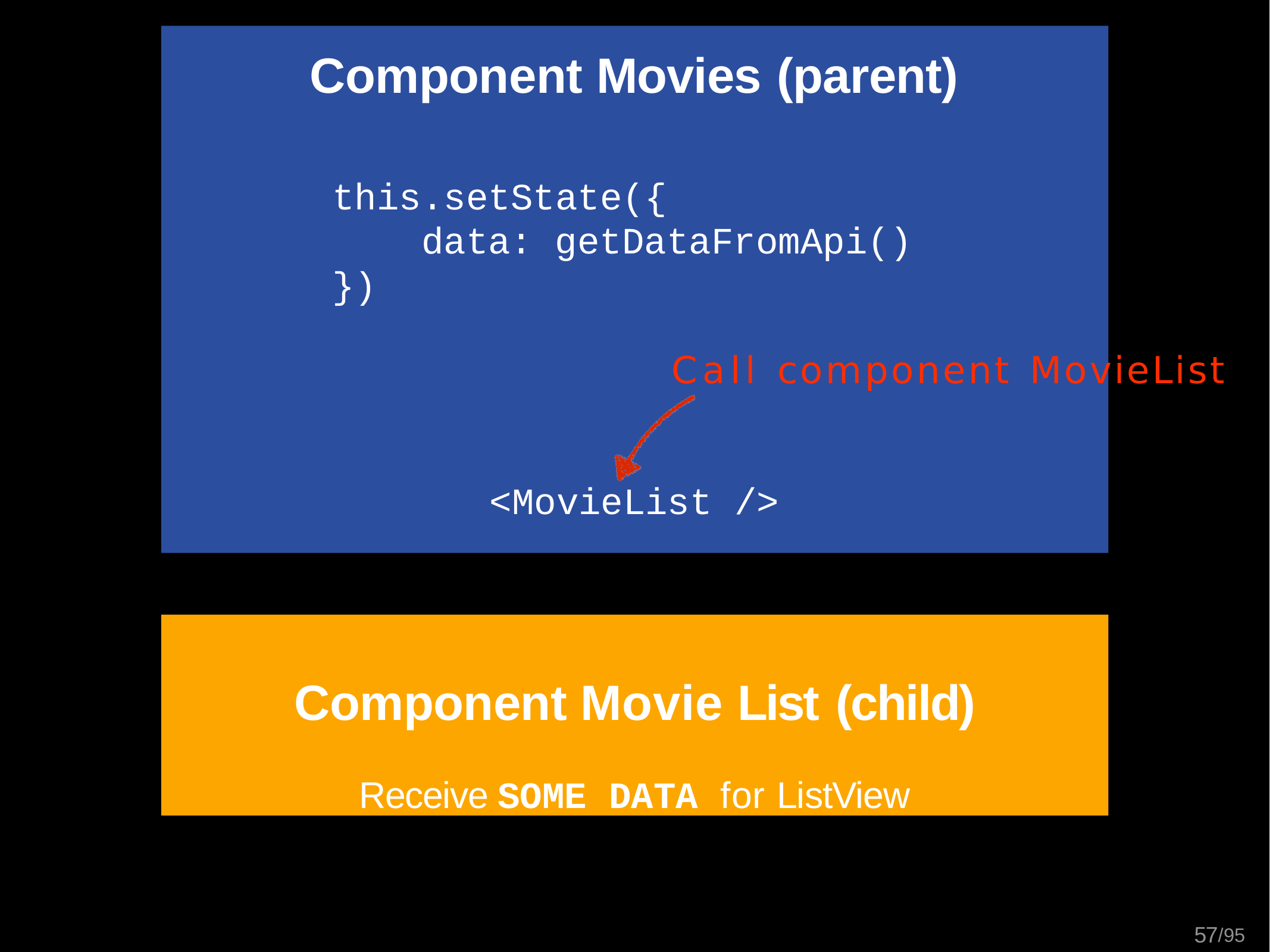

# Component Movies (parent)
this.setState({
data: getDataFromApi()
})

Call component MovieList

<MovieList />
Component Movie List (child)
Receive SOME DATA for ListView
57/95